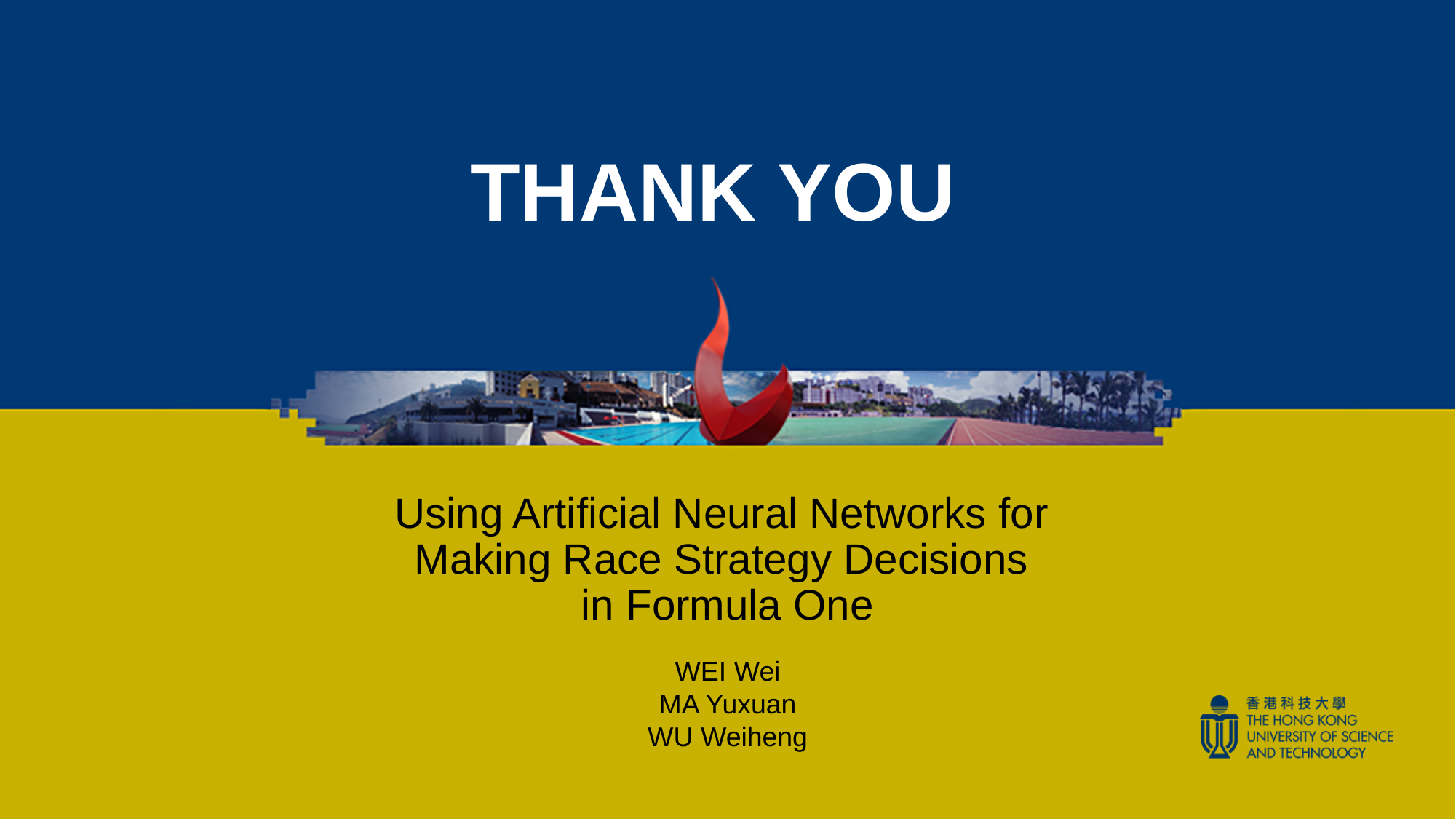

THANK YOU
Using Artificial Neural Networks for
Making Race Strategy Decisions
in Formula One
WEI Wei
MA Yuxuan
WU Weiheng